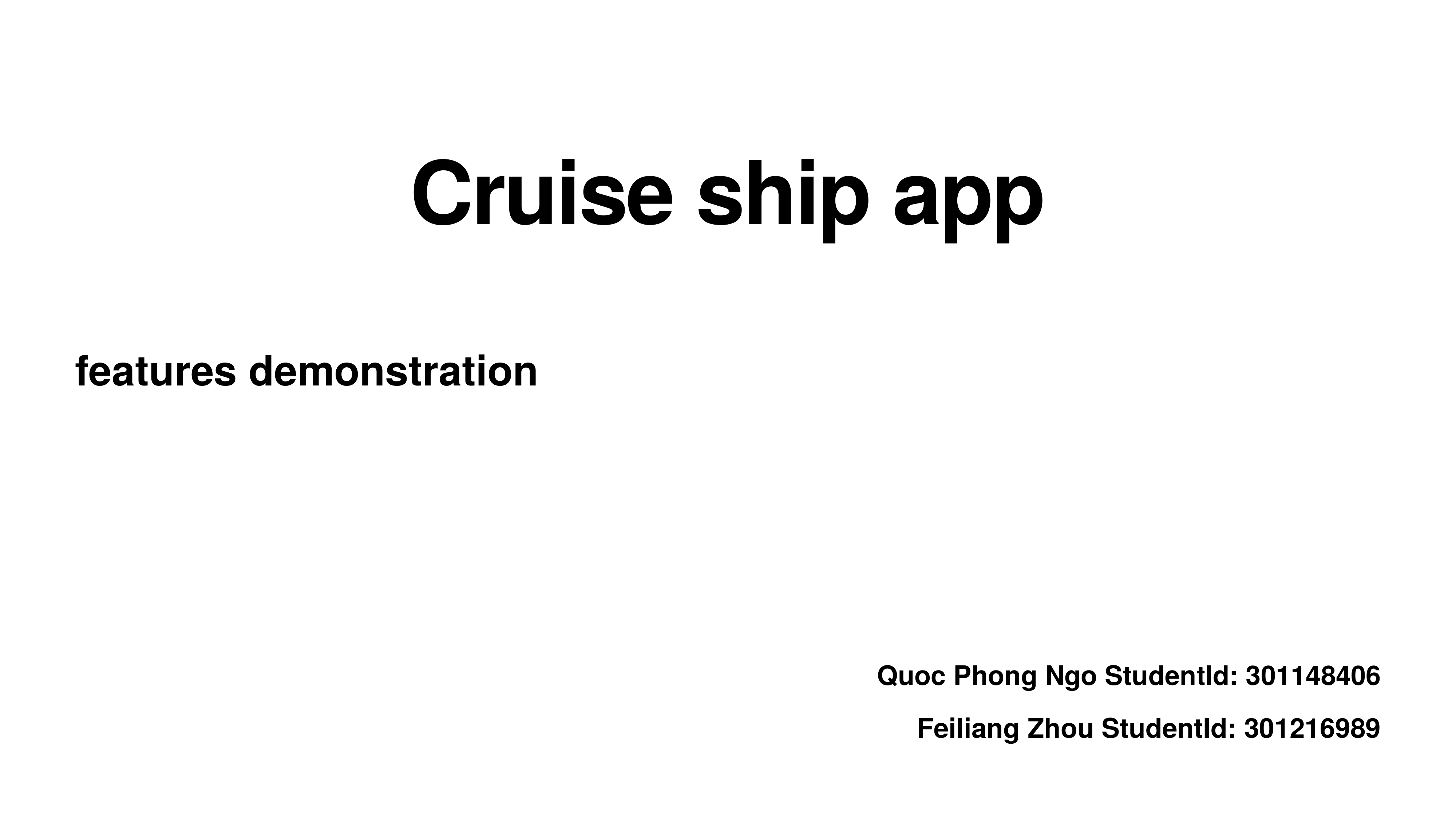

# Cruise ship app
features demonstration
Quoc Phong Ngo StudentId: 301148406
Feiliang Zhou StudentId: 301216989